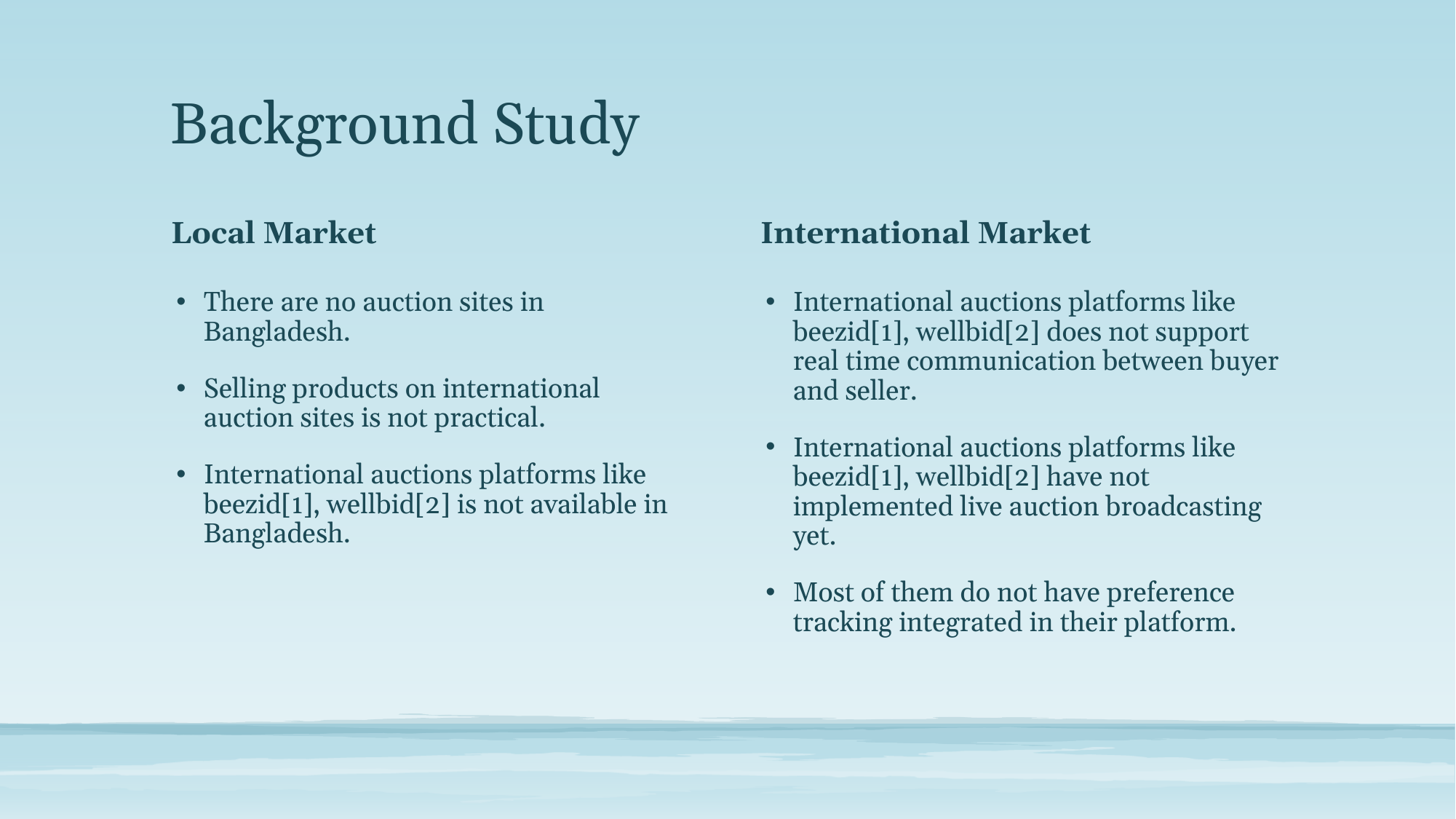

# Background Study
Local Market
International Market
There are no auction sites in Bangladesh.
Selling products on international auction sites is not practical.
International auctions platforms like beezid[1], wellbid[2] is not available in Bangladesh.

International auctions platforms like beezid[1], wellbid[2] does not support real time communication between buyer and seller.
International auctions platforms like beezid[1], wellbid[2] have not implemented live auction broadcasting yet.
Most of them do not have preference tracking integrated in their platform.